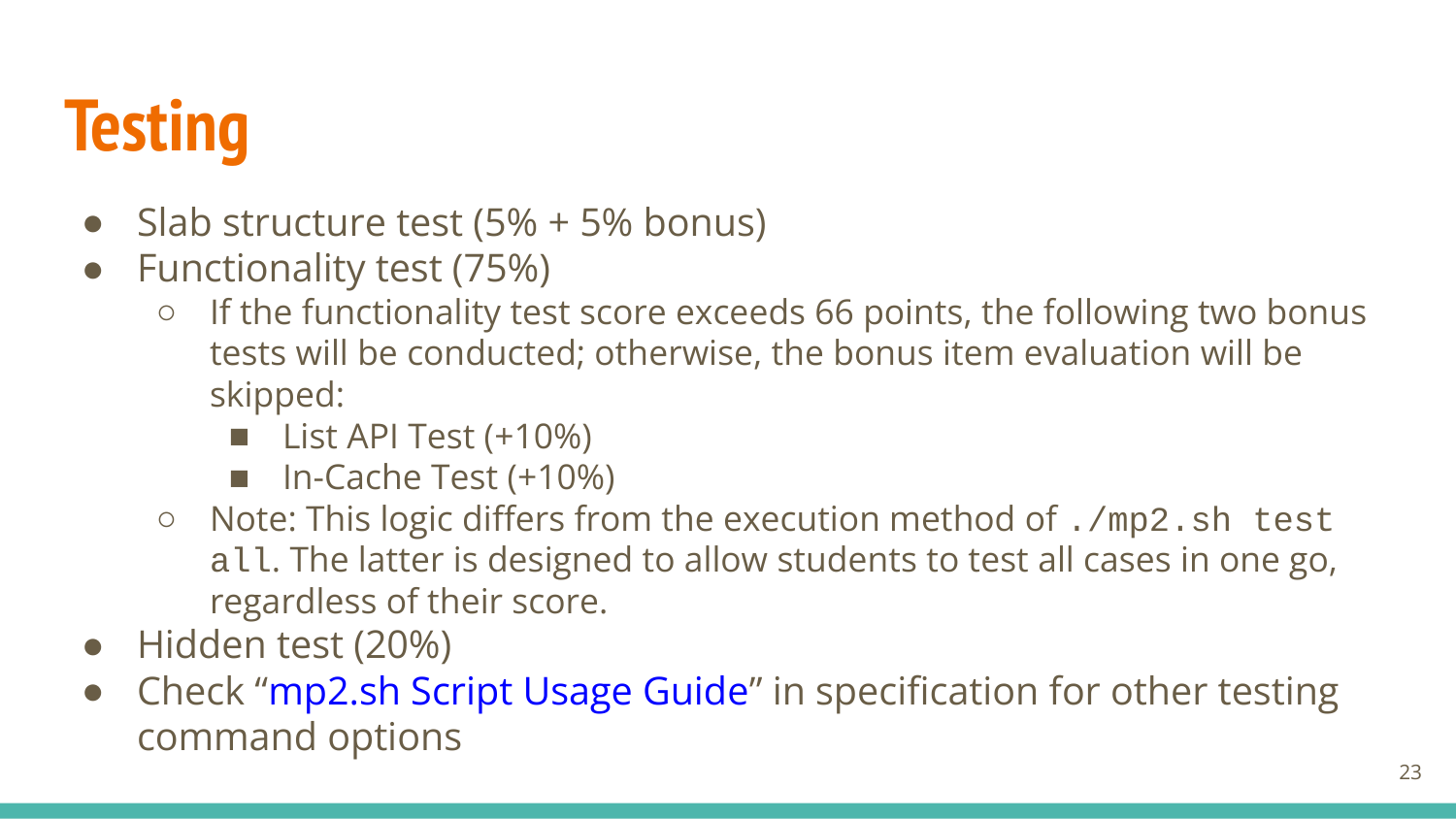

# Testing
Slab structure test (5% + 5% bonus)
Functionality test (75%)
If the functionality test score exceeds 66 points, the following two bonus tests will be conducted; otherwise, the bonus item evaluation will be skipped:
List API Test (+10%)
In-Cache Test (+10%)
Note: This logic differs from the execution method of ./mp2.sh test all. The latter is designed to allow students to test all cases in one go, regardless of their score.
Hidden test (20%)
Check “mp2.sh Script Usage Guide” in specification for other testing command options
23